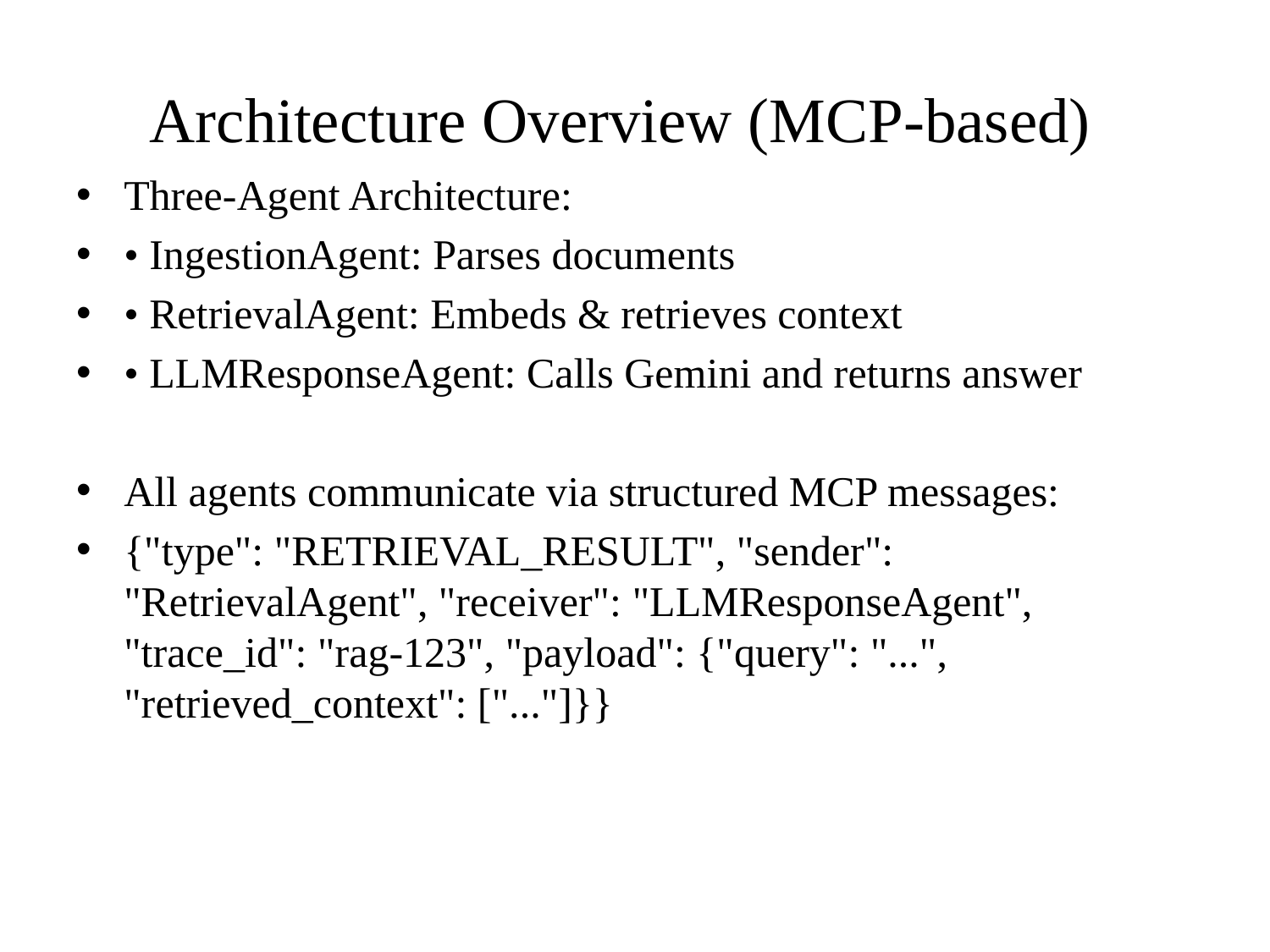

# Architecture Overview (MCP-based)
Three-Agent Architecture:
• IngestionAgent: Parses documents
• RetrievalAgent: Embeds & retrieves context
• LLMResponseAgent: Calls Gemini and returns answer

All agents communicate via structured MCP messages:
{"type": "RETRIEVAL_RESULT", "sender": "RetrievalAgent", "receiver": "LLMResponseAgent", "trace_id": "rag-123", "payload": {"query": "...", "retrieved_context": ["..."]}}